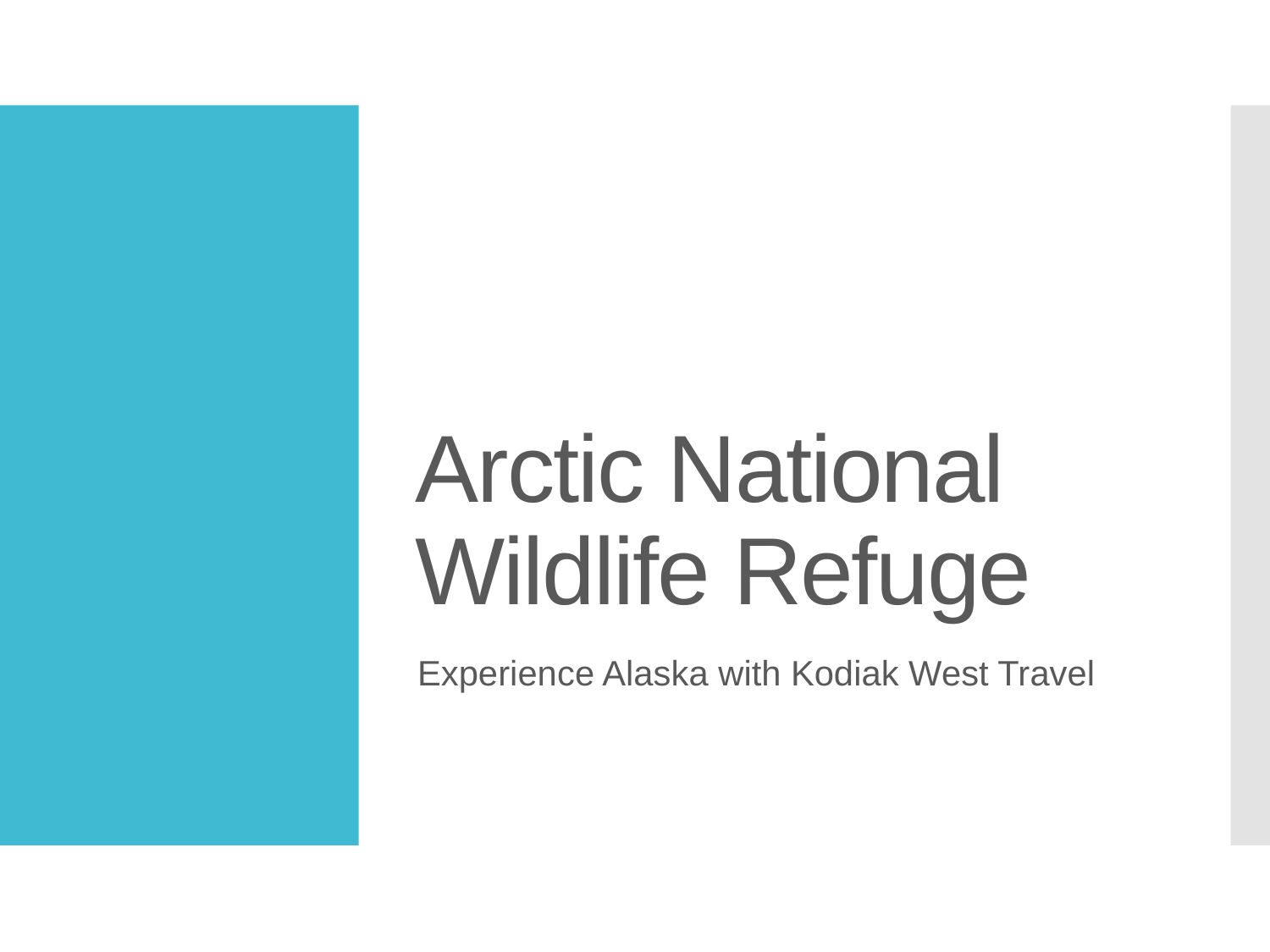

# Arctic National Wildlife Refuge
Experience Alaska with Kodiak West Travel